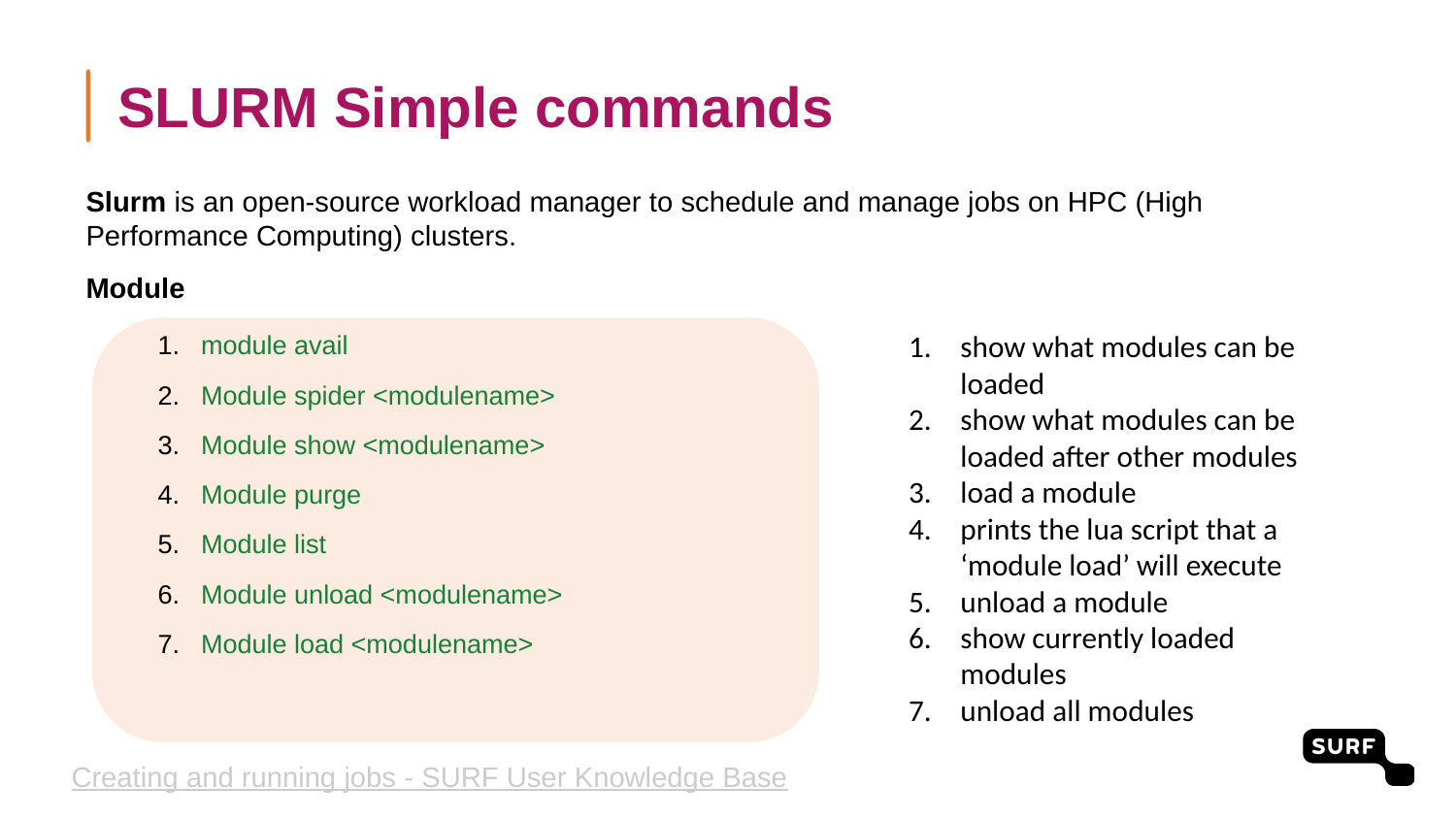

SLURM Simple commands

Slurm is an open-source workload manager to schedule and manage jobs on HPC (High Performance Computing) clusters.
Module

show what modules can be loaded
show what modules can be loaded after other modules
load a module
prints the lua script that a ‘module load’ will execute
unload a module
show currently loaded modules
unload all modules

module avail
Module spider <modulename>
Module show <modulename>
Module purge
Module list
Module unload <modulename>
Module load <modulename>

Creating and running jobs - SURF User Knowledge Base